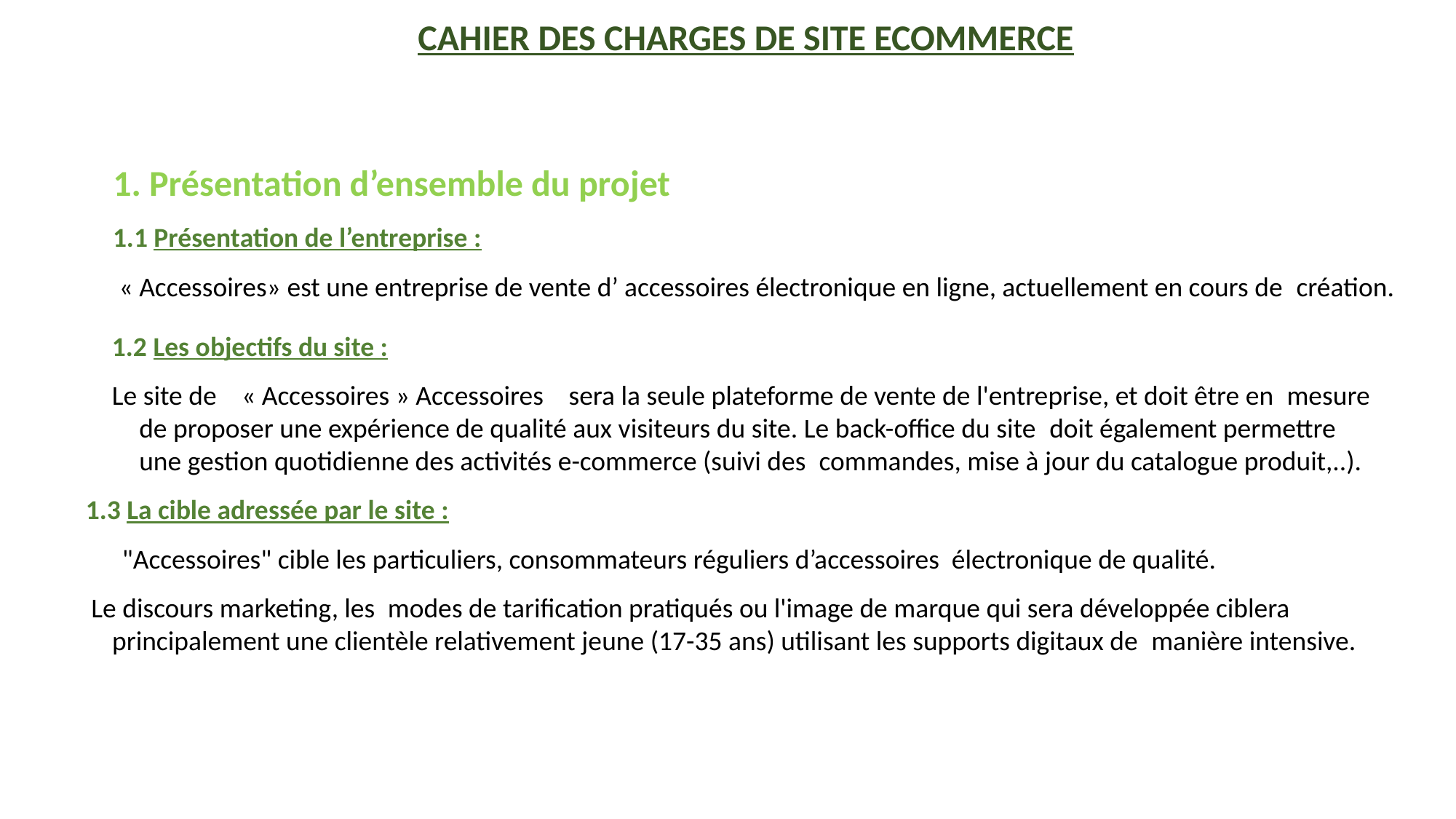

CAHIER DES CHARGES DE SITE ECOMMERCE

1. Présentation d’ensemble du projet
1.1 Présentation de l’entreprise :
 « Accessoires» est une entreprise de vente d’ accessoires électronique en ligne, actuellement en cours de  création.
1.2 Les objectifs du site :
Le site de    « Accessoires » Accessoires    sera la seule plateforme de vente de l'entreprise, et doit être en  mesure de proposer une expérience de qualité aux visiteurs du site. Le back-office du site  doit également permettre une gestion quotidienne des activités e-commerce (suivi des  commandes, mise à jour du catalogue produit,..).
1.3 La cible adressée par le site :
      "Accessoires" cible les particuliers, consommateurs réguliers d’accessoires  électronique de qualité.
 Le discours marketing, les  modes de tarification pratiqués ou l'image de marque qui sera développée ciblera  principalement une clientèle relativement jeune (17-35 ans) utilisant les supports digitaux de  manière intensive.